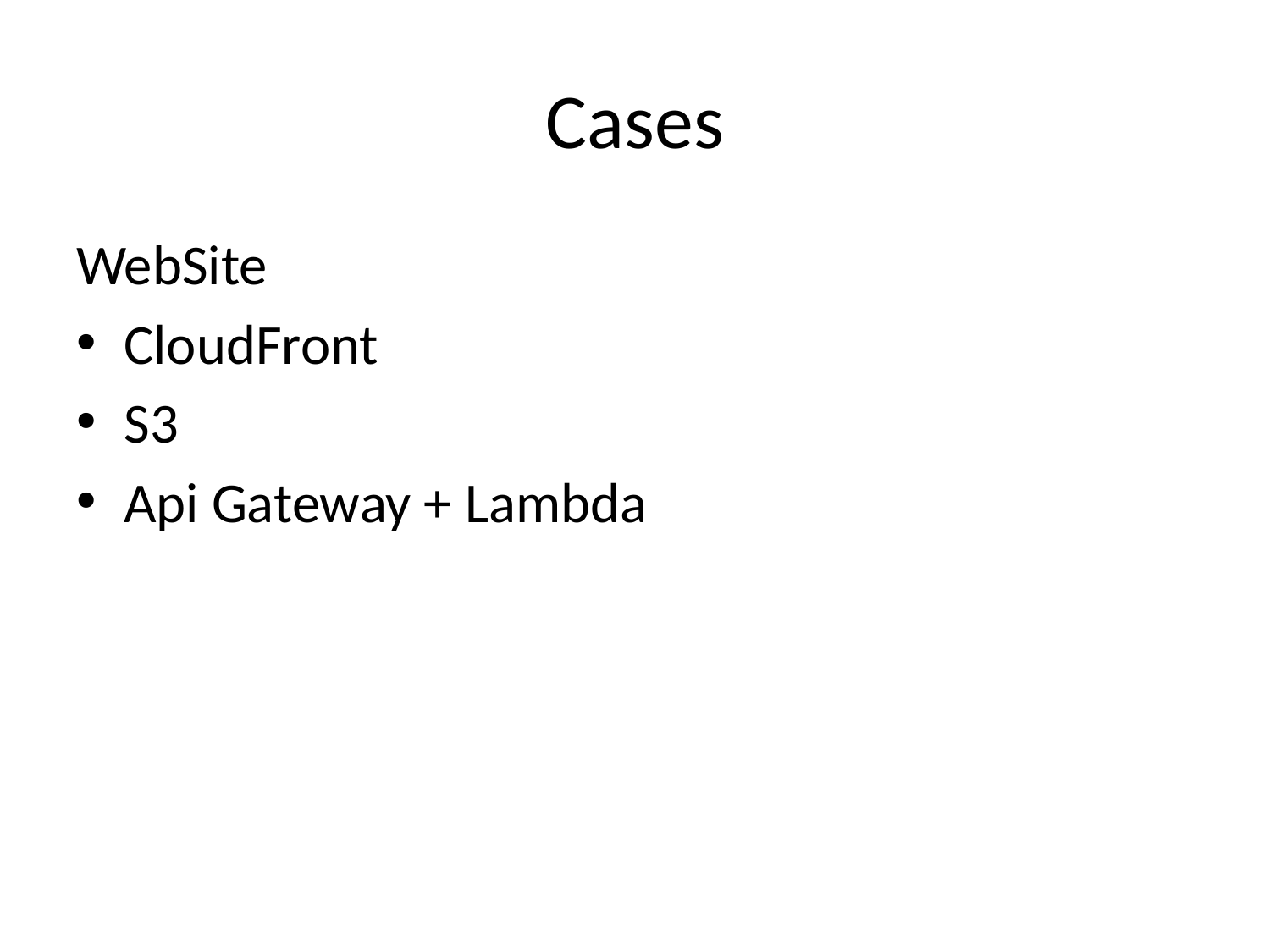

# Cases
WebSite
CloudFront
S3
Api Gateway + Lambda